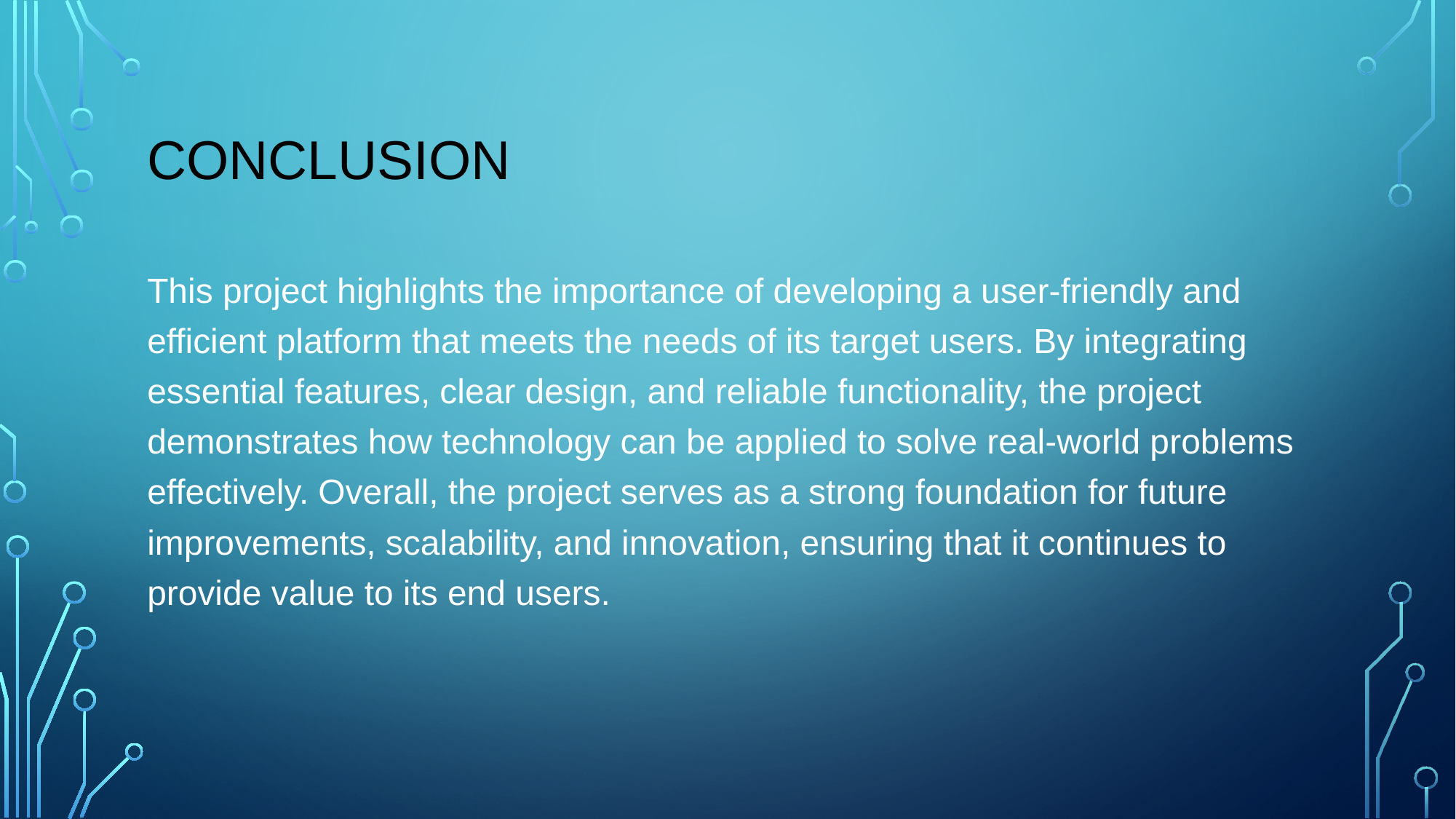

# Conclusion

This project highlights the importance of developing a user-friendly and efficient platform that meets the needs of its target users. By integrating essential features, clear design, and reliable functionality, the project demonstrates how technology can be applied to solve real-world problems effectively. Overall, the project serves as a strong foundation for future improvements, scalability, and innovation, ensuring that it continues to provide value to its end users.